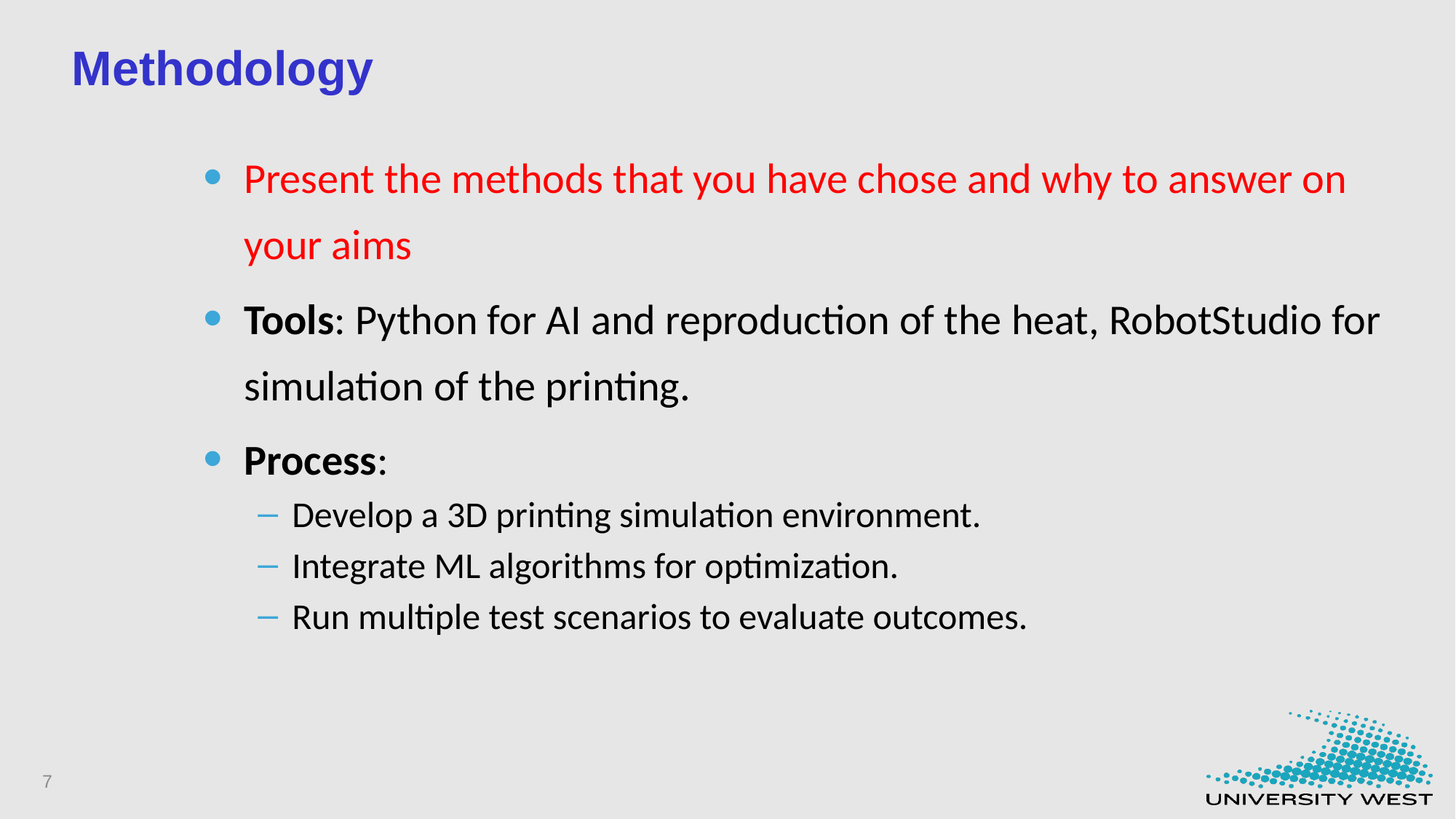

# Methodology
Present the methods that you have chose and why to answer on your aims
Tools: Python for AI and reproduction of the heat, RobotStudio for simulation of the printing.
Process:
Develop a 3D printing simulation environment.
Integrate ML algorithms for optimization.
Run multiple test scenarios to evaluate outcomes.

7